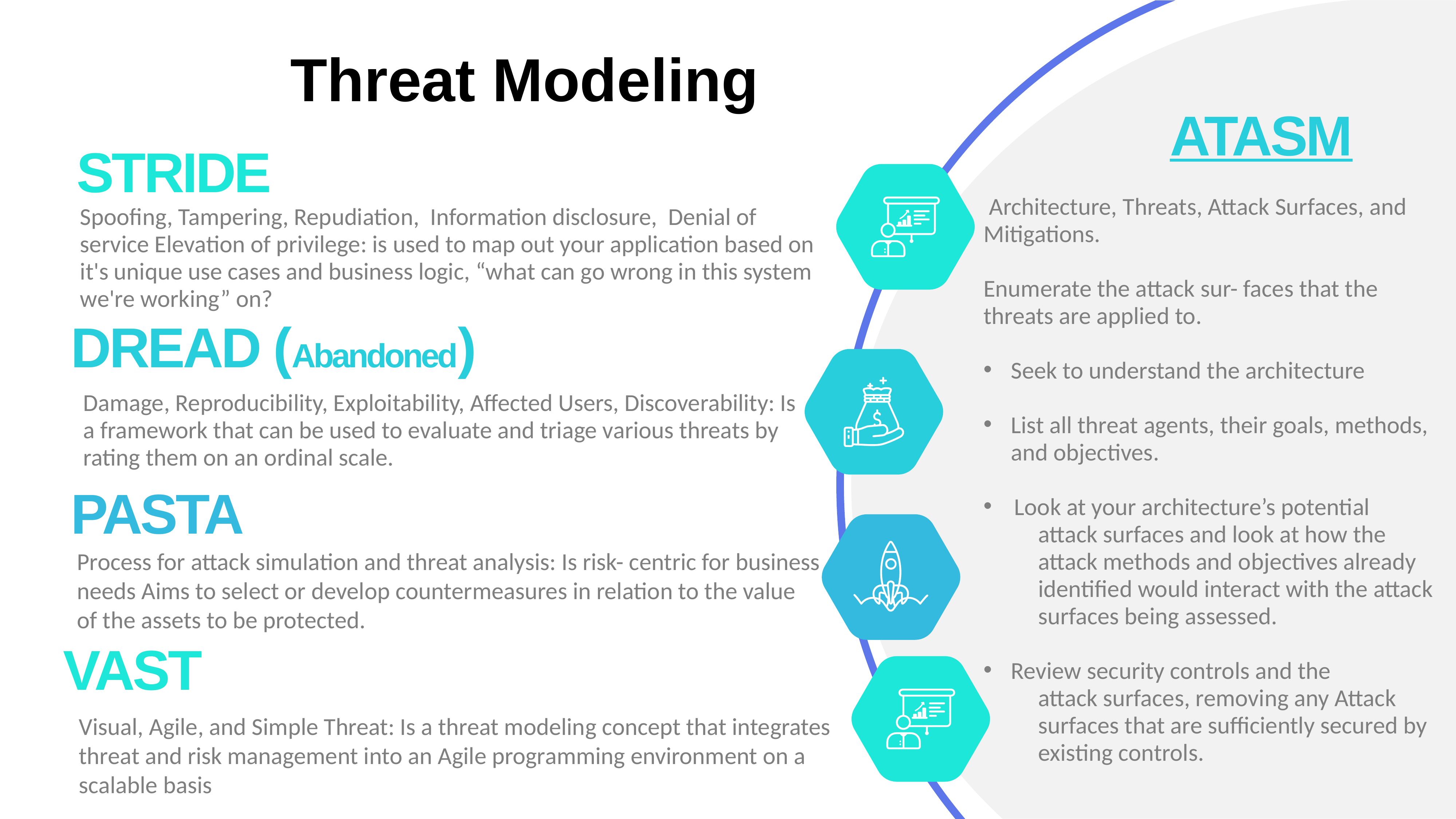

Threat Modeling
ATASM
STRIDE

 Architecture, Threats, Attack Surfaces, and Mitigations.

Enumerate the attack sur- faces that the threats are applied to.

Seek to understand the architecture

List all threat agents, their goals, methods, and objectives.

Look at your architecture’s potential
attack surfaces and look at how the
attack methods and objectives already identified would interact with the attack surfaces being assessed.

Review security controls and the
attack surfaces, removing any Attack surfaces that are sufficiently secured by existing controls.

Spoofing, Tampering, Repudiation,  Information disclosure,  Denial of service Elevation of privilege: is used to map out your application based on it's unique use cases and business logic, “what can go wrong in this system we're working” on?

DREAD (Abandoned)

Damage, Reproducibility, Exploitability, Affected Users, Discoverability: Is a framework that can be used to evaluate and triage various threats by rating them on an ordinal scale.
PASTA

Process for attack simulation and threat analysis: Is risk- centric for business needs Aims to select or develop countermeasures in relation to the value
of the assets to be protected.
VAST

Visual, Agile, and Simple Threat: Is a threat modeling concept that integrates threat and risk management into an Agile programming environment on a scalable basis